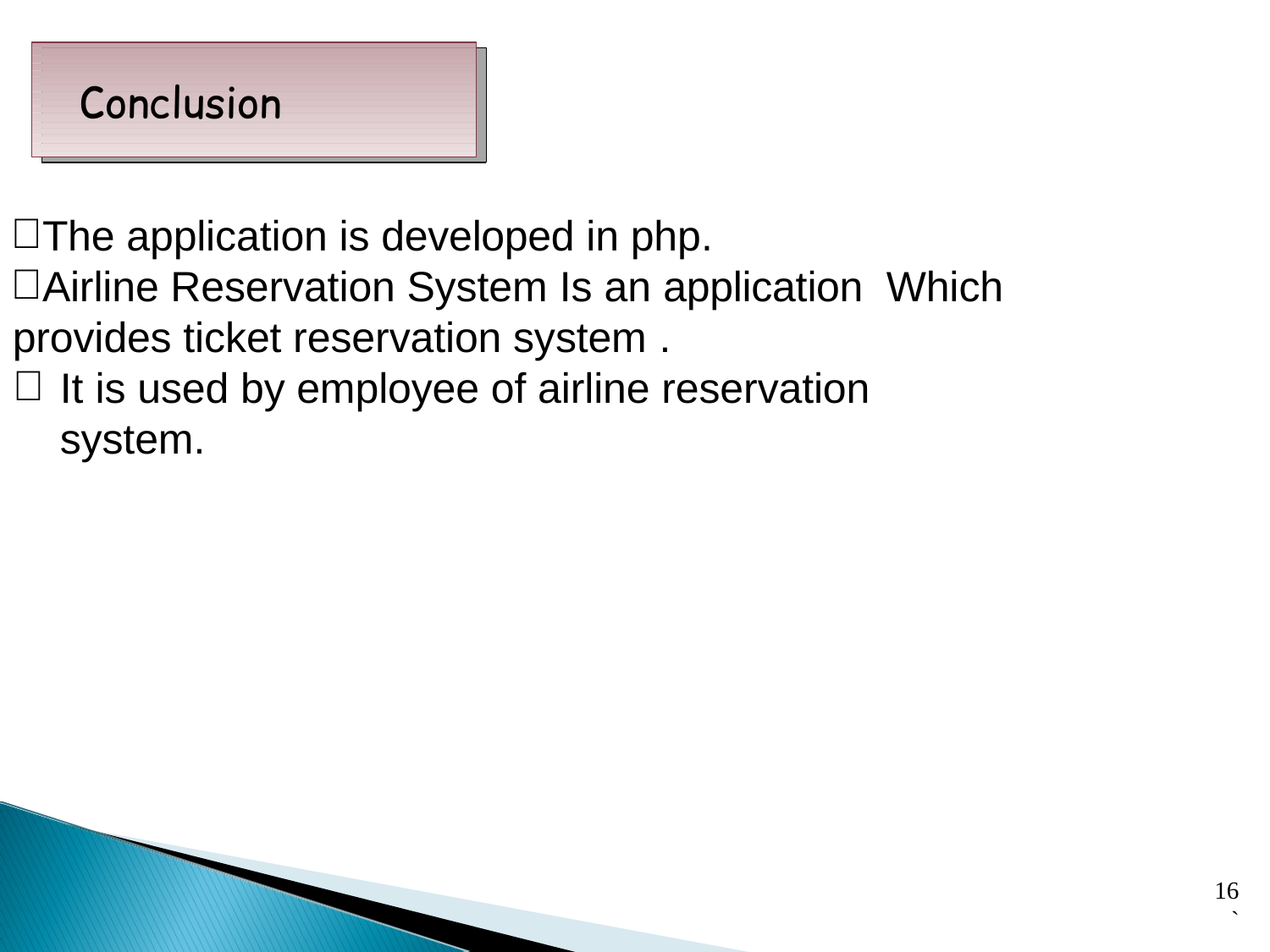

# Conclusion

The application is developed in php.
Airline Reservation System Is an application  Which provides ticket reservation system .
It is used by employee of airline reservation system.
16
`